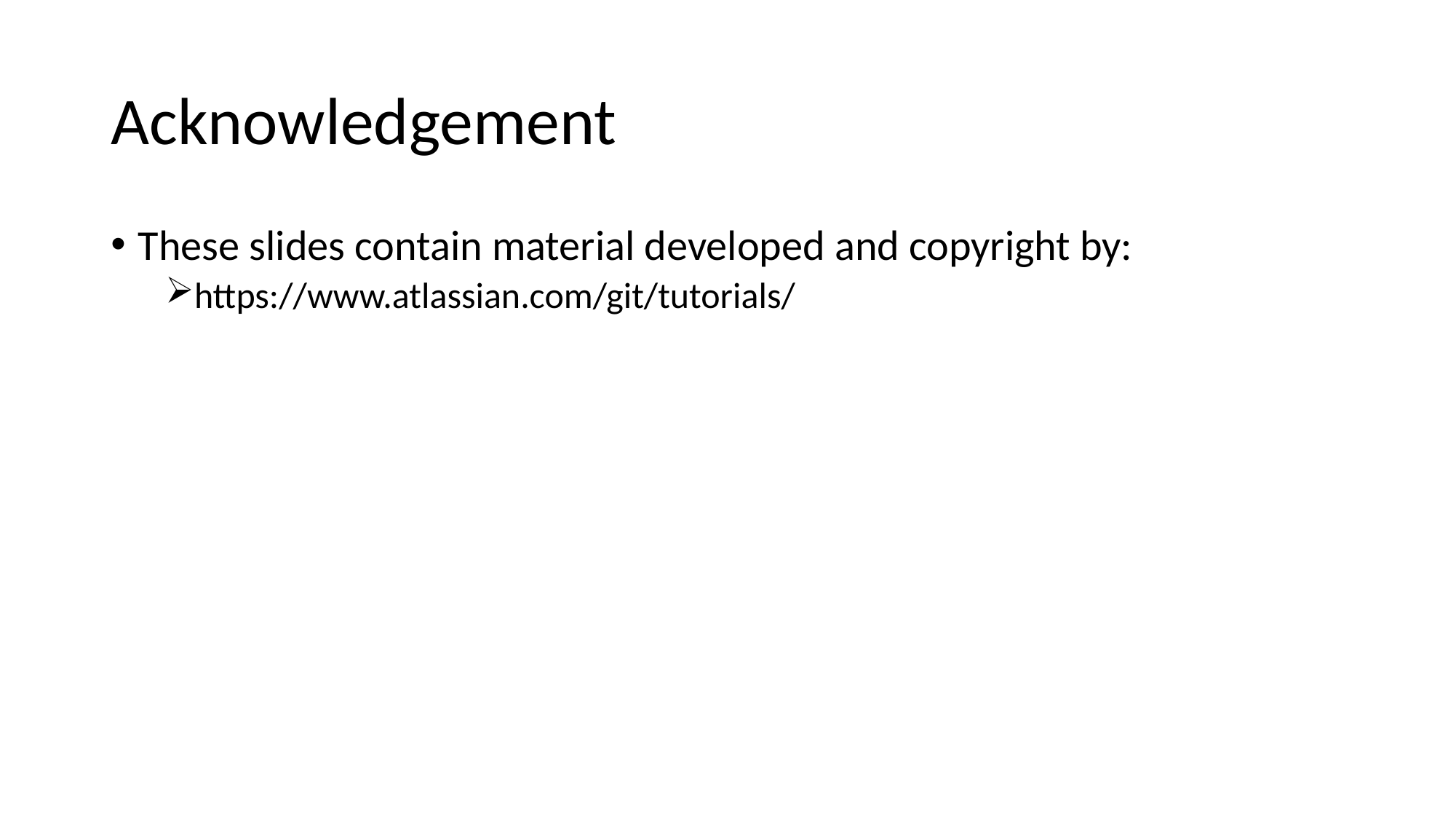

# Acknowledgement
These slides contain material developed and copyright by:
https://www.atlassian.com/git/tutorials/